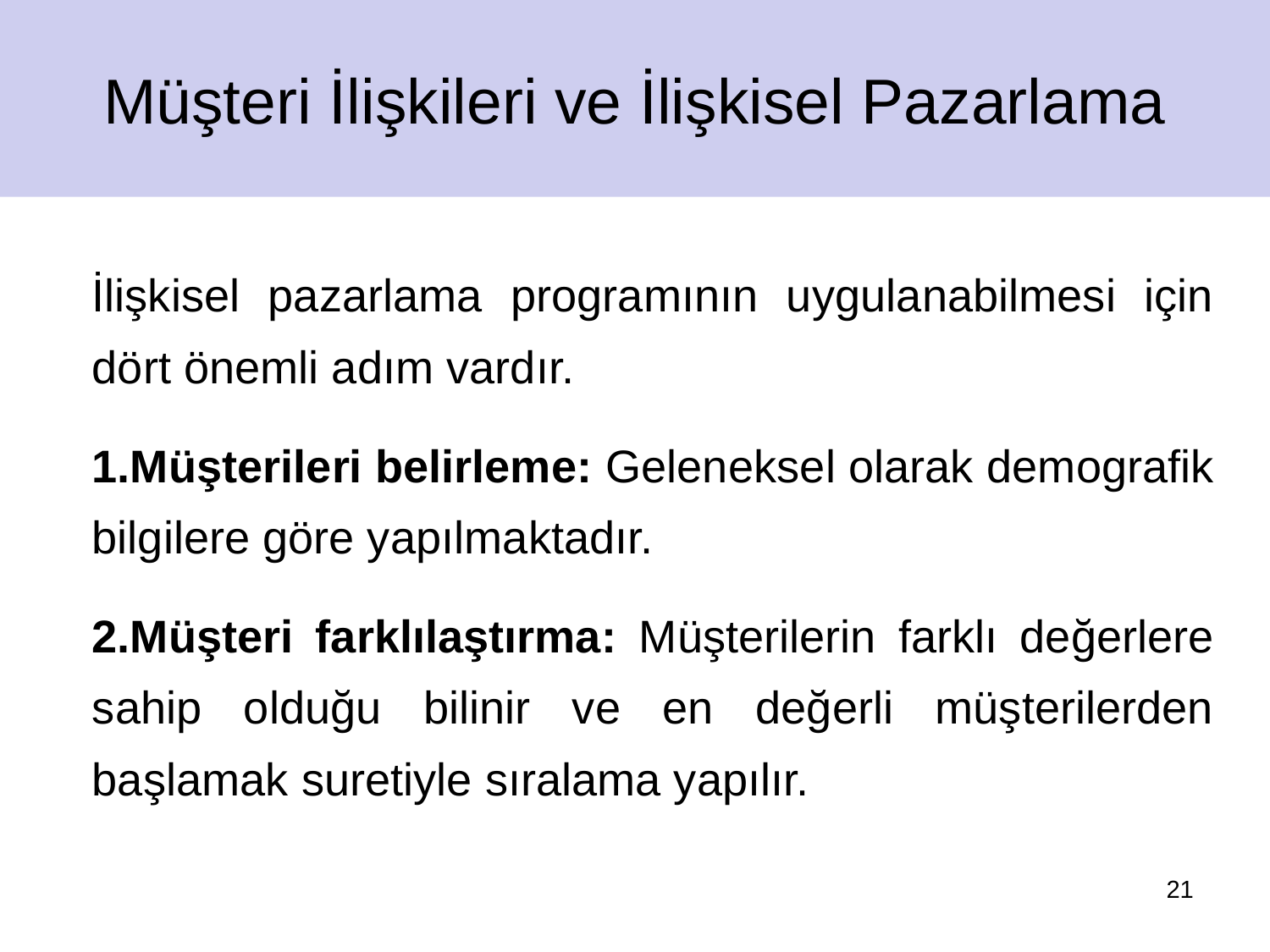

Müşteri İlişkileri ve İlişkisel Pazarlama
	İlişkisel pazarlama programının uygulanabilmesi için dört önemli adım vardır.
	1.Müşterileri belirleme: Geleneksel olarak demografik bilgilere göre yapılmaktadır.
	2.Müşteri farklılaştırma: Müşterilerin farklı değerlere sahip olduğu bilinir ve en değerli müşterilerden başlamak suretiyle sıralama yapılır.
21